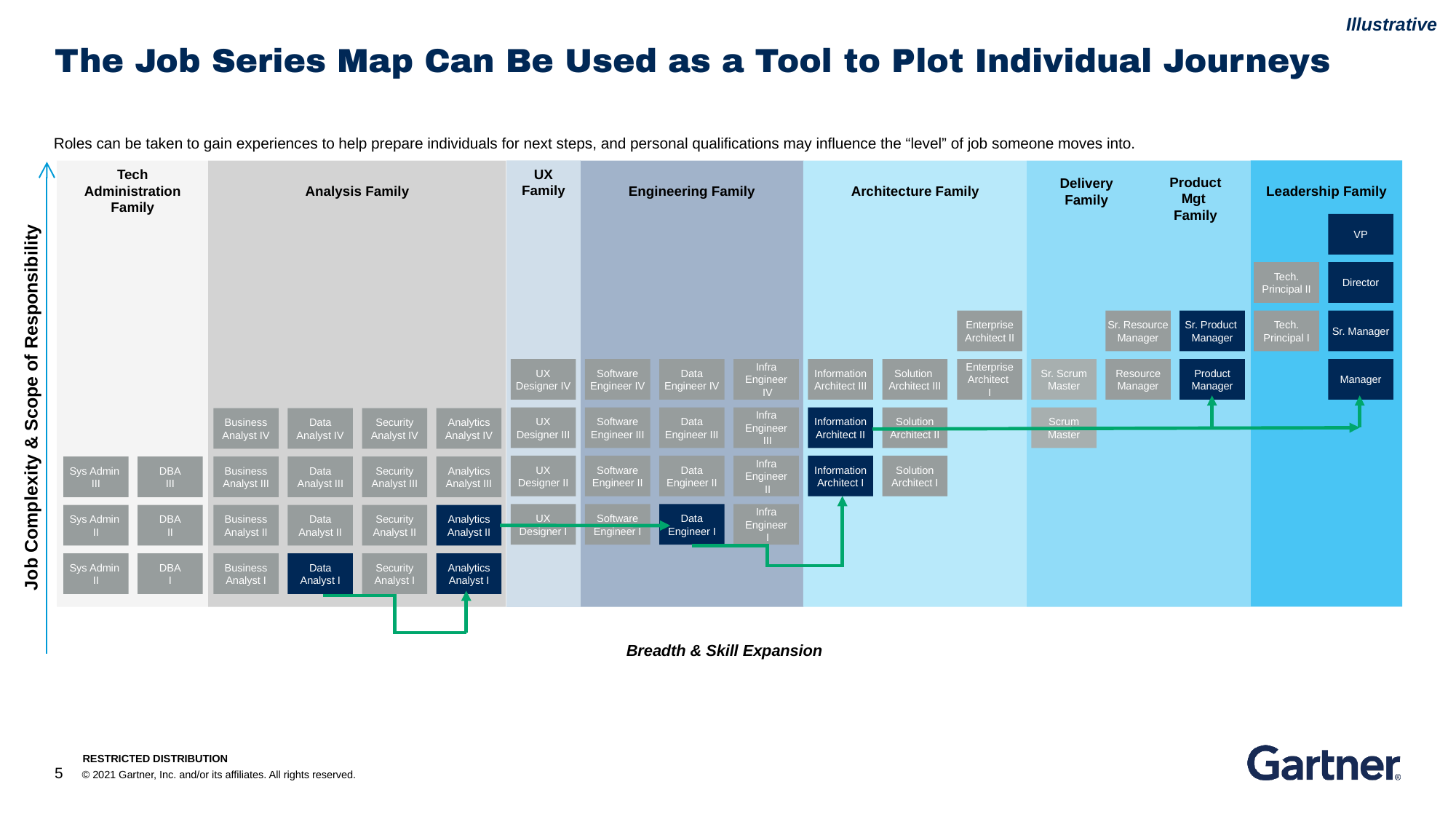

Illustrative
# The Job Series Map Can Be Used as a Tool to Plot Individual Journeys
Roles can be taken to gain experiences to help prepare individuals for next steps, and personal qualifications may influence the “level” of job someone moves into.
UX Family
Leadership Family
Tech Administration Family
Analysis Family
Engineering Family
Architecture Family

Product Mgt  Family
Delivery Family
VP
Tech.
Principal II
Director
Enterprise Architect II
Sr. Resource Manager
Sr. Product  Manager
Tech.
Principal I
Sr. Manager
UX
Designer IV
Software Engineer IV
Software Engineer III
Software Engineer II
Software Engineer I
Data Engineer IV
Infra Engineer
 IV
Information Architect III
Solution  Architect III
Enterprise Architect
I
Sr. Scrum Master
Resource Manager
Product Manager
Manager
Job Complexity & Scope of Responsibility
Scrum Master
UX
Designer III
Data Engineer III
Infra Engineer
 III
Information Architect II
Solution Architect II
Business Analyst IV
Data
Analyst IV
Business Analyst III
Data
Analyst III
Business Analyst II
Data
Analyst II
Business Analyst I
Data
Analyst I
Security Analyst IV
Analytics Analyst IV
UX
Designer II
Data Engineer II
Infra Engineer
 II
Information Architect I
Solution Architect I
Sys Admin
III
DBA
III
Sys Admin
II
DBA
II
Sys Admin
II
DBA
I
Security Analyst III
Analytics Analyst III
UX
Designer I
Data Engineer I
Infra Engineer
 I
Security Analyst II
Analytics Analyst II
Security Analyst I
Analytics Analyst I
Breadth & Skill Expansion